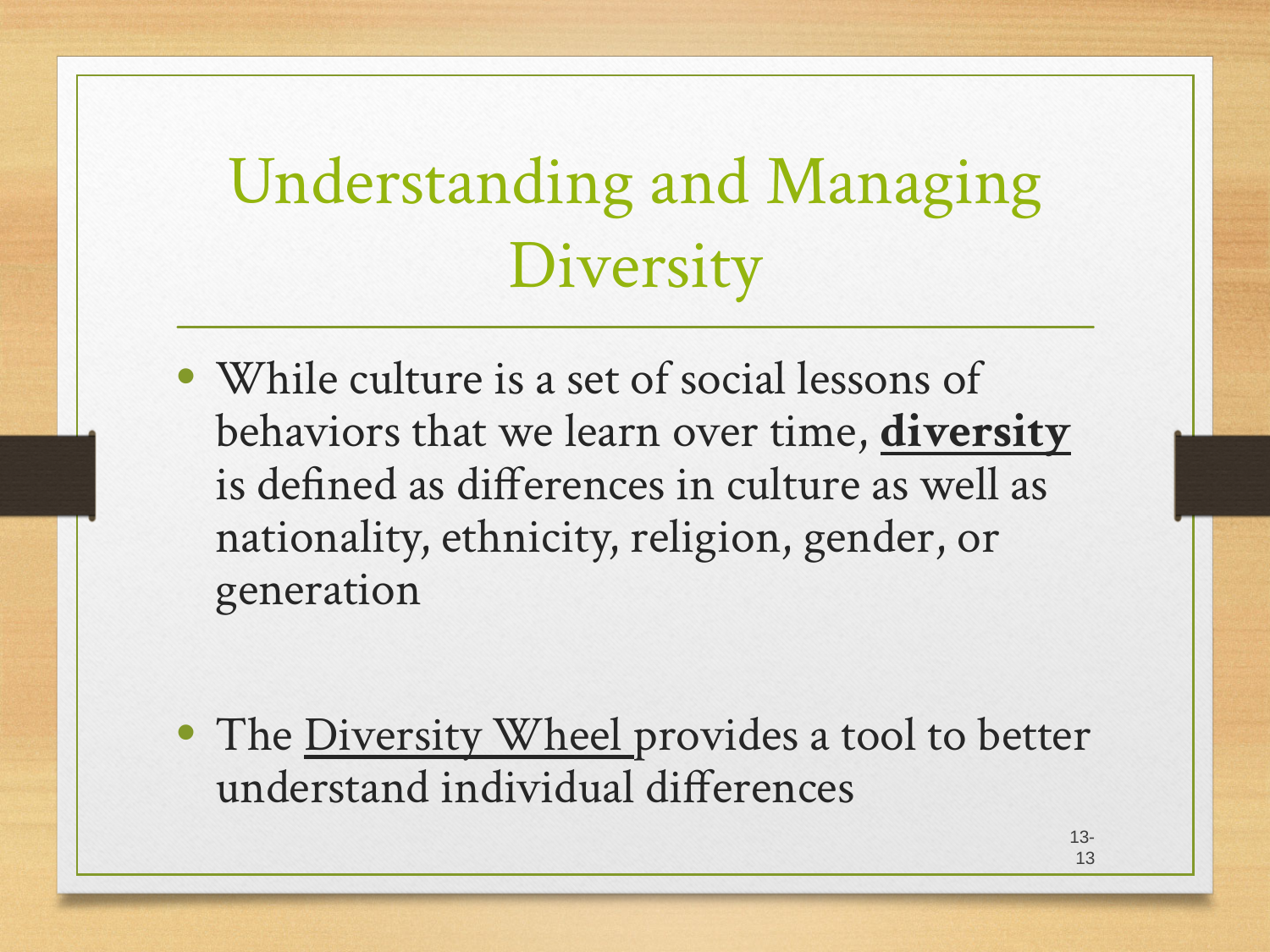

# Understanding and Managing Diversity
While culture is a set of social lessons of behaviors that we learn over time, diversity is defined as differences in culture as well as nationality, ethnicity, religion, gender, or generation

The Diversity Wheel provides a tool to better understand individual differences
13-13